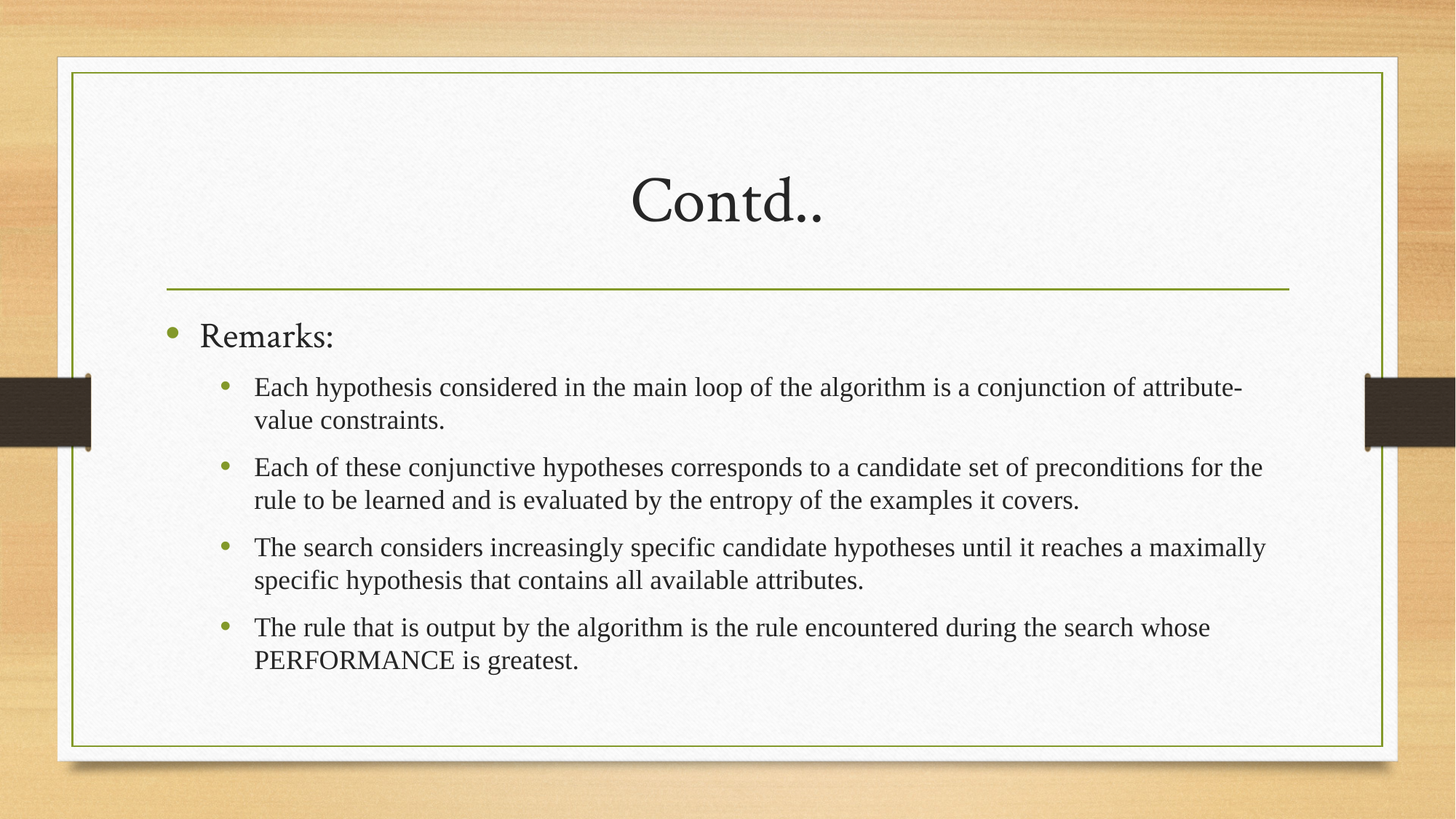

# Contd..
Remarks:
Each hypothesis considered in the main loop of the algorithm is a conjunction of attribute-value constraints.
Each of these conjunctive hypotheses corresponds to a candidate set of preconditions for the rule to be learned and is evaluated by the entropy of the examples it covers.
The search considers increasingly specific candidate hypotheses until it reaches a maximally specific hypothesis that contains all available attributes.
The rule that is output by the algorithm is the rule encountered during the search whose PERFORMANCE is greatest.